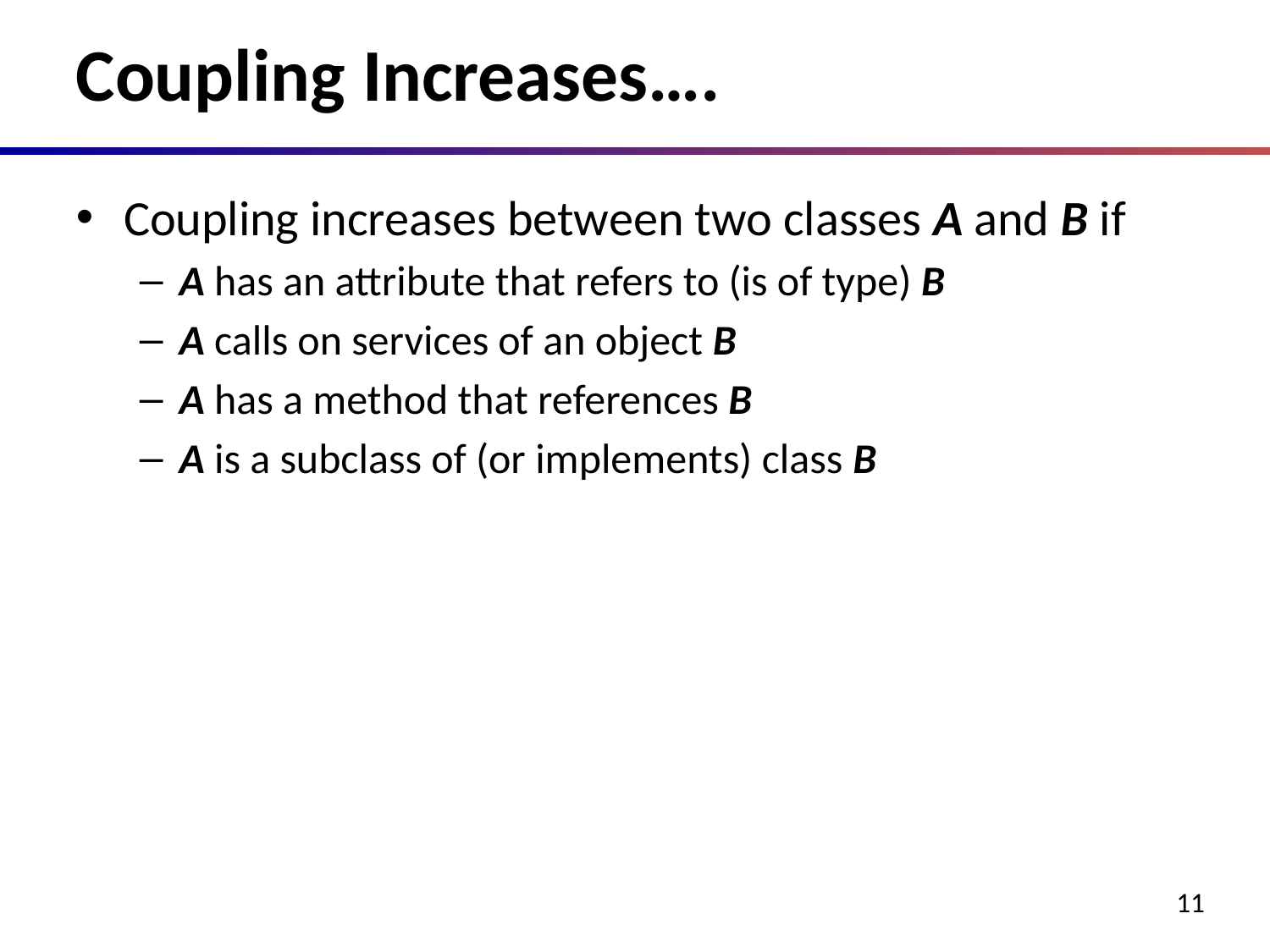

# Coupling Increases….
Coupling increases between two classes A and B if
A has an attribute that refers to (is of type) B
A calls on services of an object B
A has a method that references B
A is a subclass of (or implements) class B